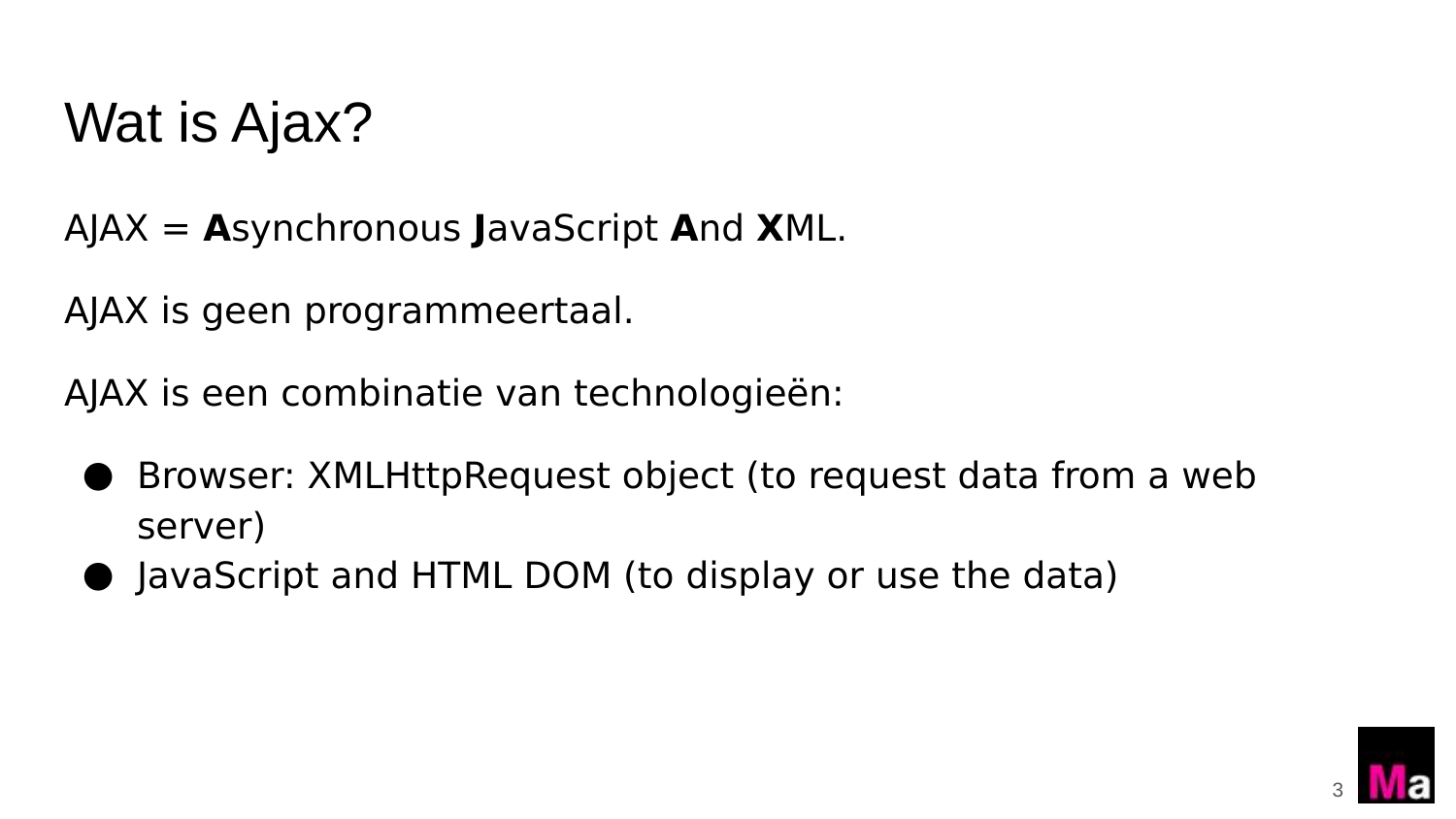

# Wat is Ajax?
AJAX = Asynchronous JavaScript And XML.
AJAX is geen programmeertaal.
AJAX is een combinatie van technologieën:
Browser: XMLHttpRequest object (to request data from a web server)
JavaScript and HTML DOM (to display or use the data)

3